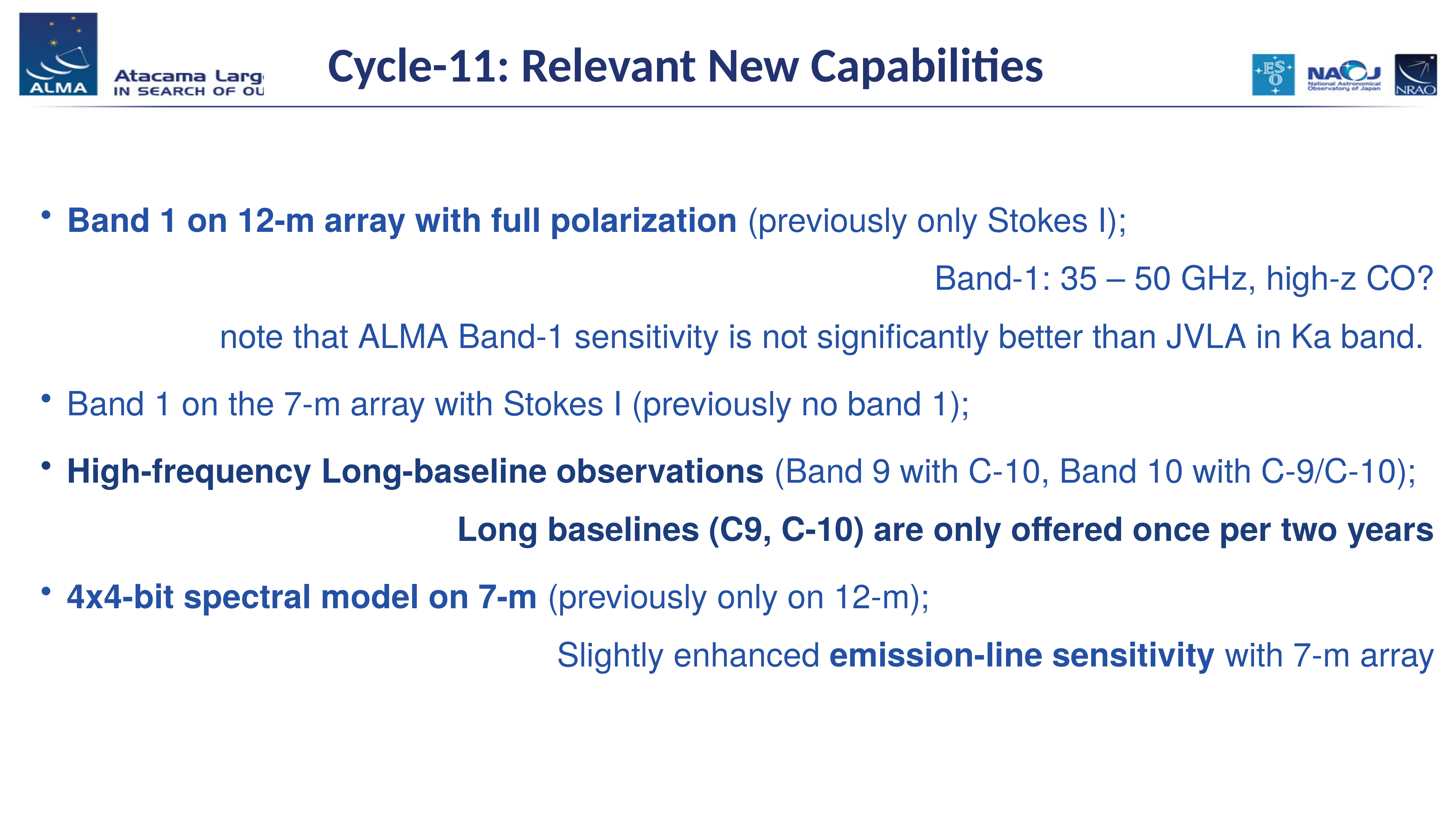

# Cycle-11: Relevant New Capabilities
Band 1 on 12-m array with full polarization (previously only Stokes I);
Band-1: 35 – 50 GHz, high-z CO?
note that ALMA Band-1 sensitivity is not significantly better than JVLA in Ka band.
Band 1 on the 7-m array with Stokes I (previously no band 1);
High-frequency Long-baseline observations (Band 9 with C-10, Band 10 with C-9/C-10);
Long baselines (C9, C-10) are only offered once per two years
4x4-bit spectral model on 7-m (previously only on 12-m);
Slightly enhanced emission-line sensitivity with 7-m array